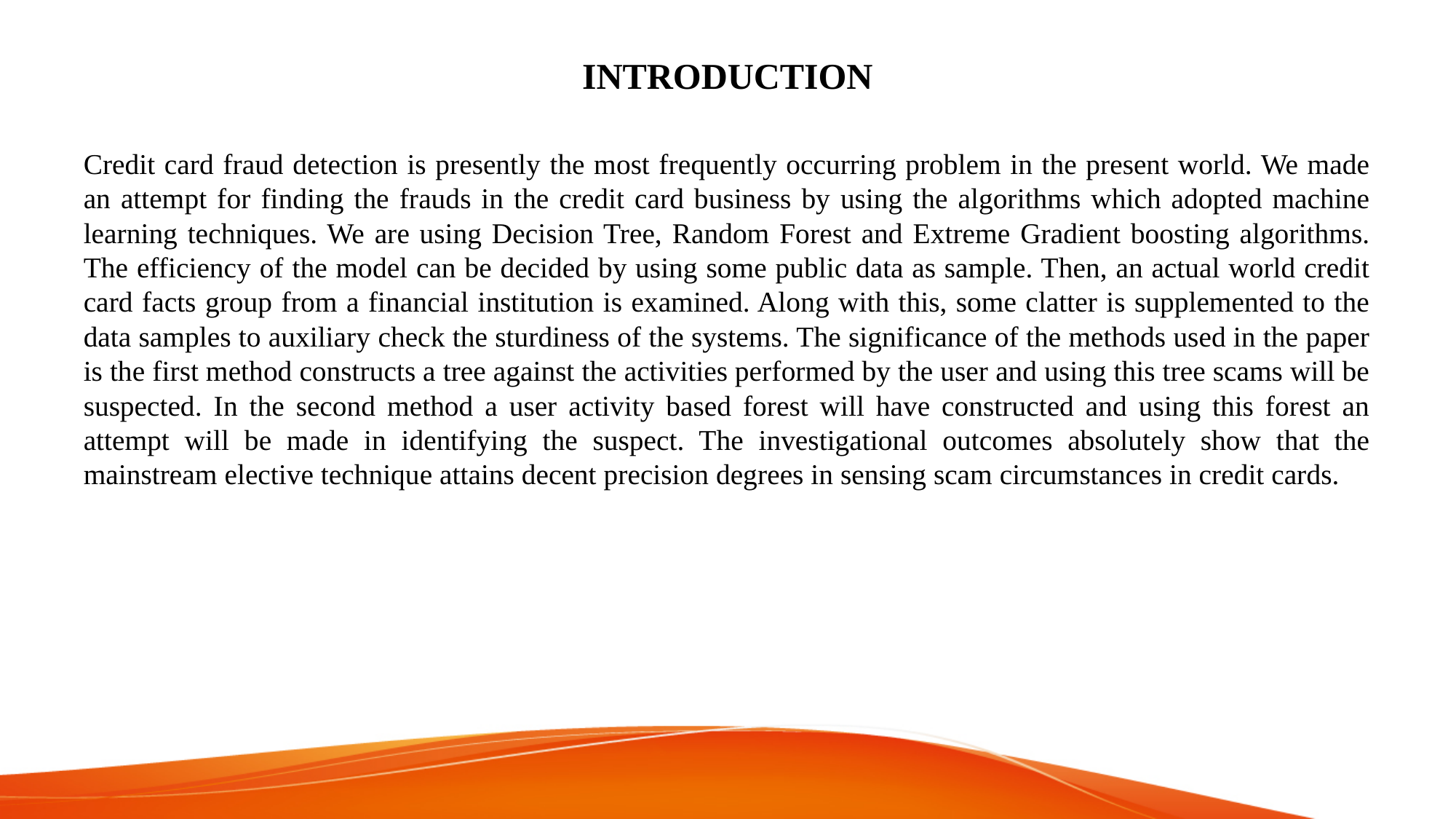

# INTRODUCTION
Credit card fraud detection is presently the most frequently occurring problem in the present world. We made an attempt for finding the frauds in the credit card business by using the algorithms which adopted machine learning techniques. We are using Decision Tree, Random Forest and Extreme Gradient boosting algorithms. The efficiency of the model can be decided by using some public data as sample. Then, an actual world credit card facts group from a financial institution is examined. Along with this, some clatter is supplemented to the data samples to auxiliary check the sturdiness of the systems. The significance of the methods used in the paper is the first method constructs a tree against the activities performed by the user and using this tree scams will be suspected. In the second method a user activity based forest will have constructed and using this forest an attempt will be made in identifying the suspect. The investigational outcomes absolutely show that the mainstream elective technique attains decent precision degrees in sensing scam circumstances in credit cards.